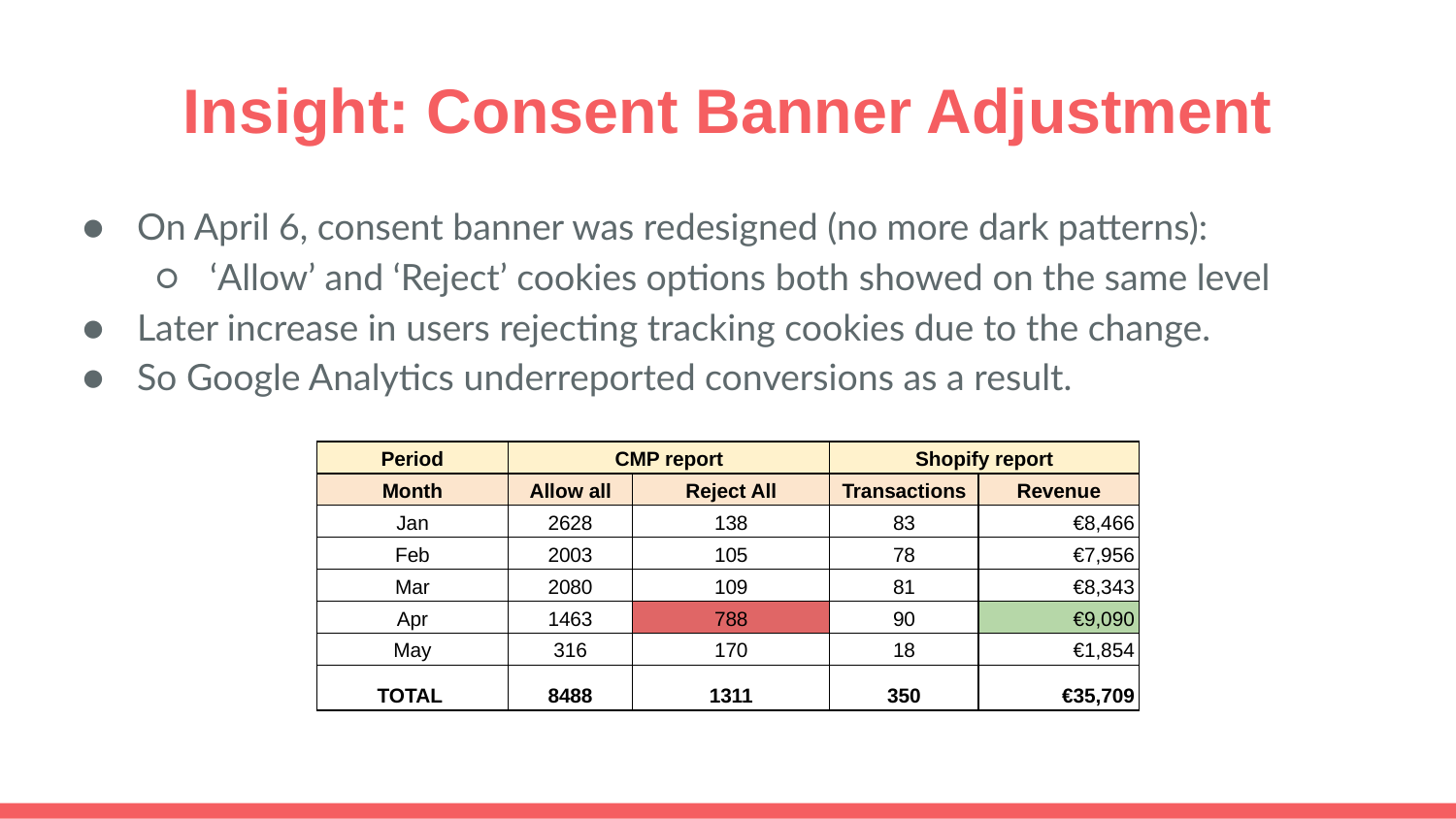

# Insight: Consent Banner Adjustment
On April 6, consent banner was redesigned (no more dark patterns):
‘Allow’ and ‘Reject’ cookies options both showed on the same level
Later increase in users rejecting tracking cookies due to the change.
So Google Analytics underreported conversions as a result.

| Period | CMP report |  | Shopify report |  |
| --- | --- | --- | --- | --- |
| Month | Allow all | Reject All | Transactions | Revenue |
| Jan | 2628 | 138 | 83 | €8,466 |
| Feb | 2003 | 105 | 78 | €7,956 |
| Mar | 2080 | 109 | 81 | €8,343 |
| Apr | 1463 | 788 | 90 | €9,090 |
| May | 316 | 170 | 18 | €1,854 |
| TOTAL | 8488 | 1311 | 350 | €35,709 |